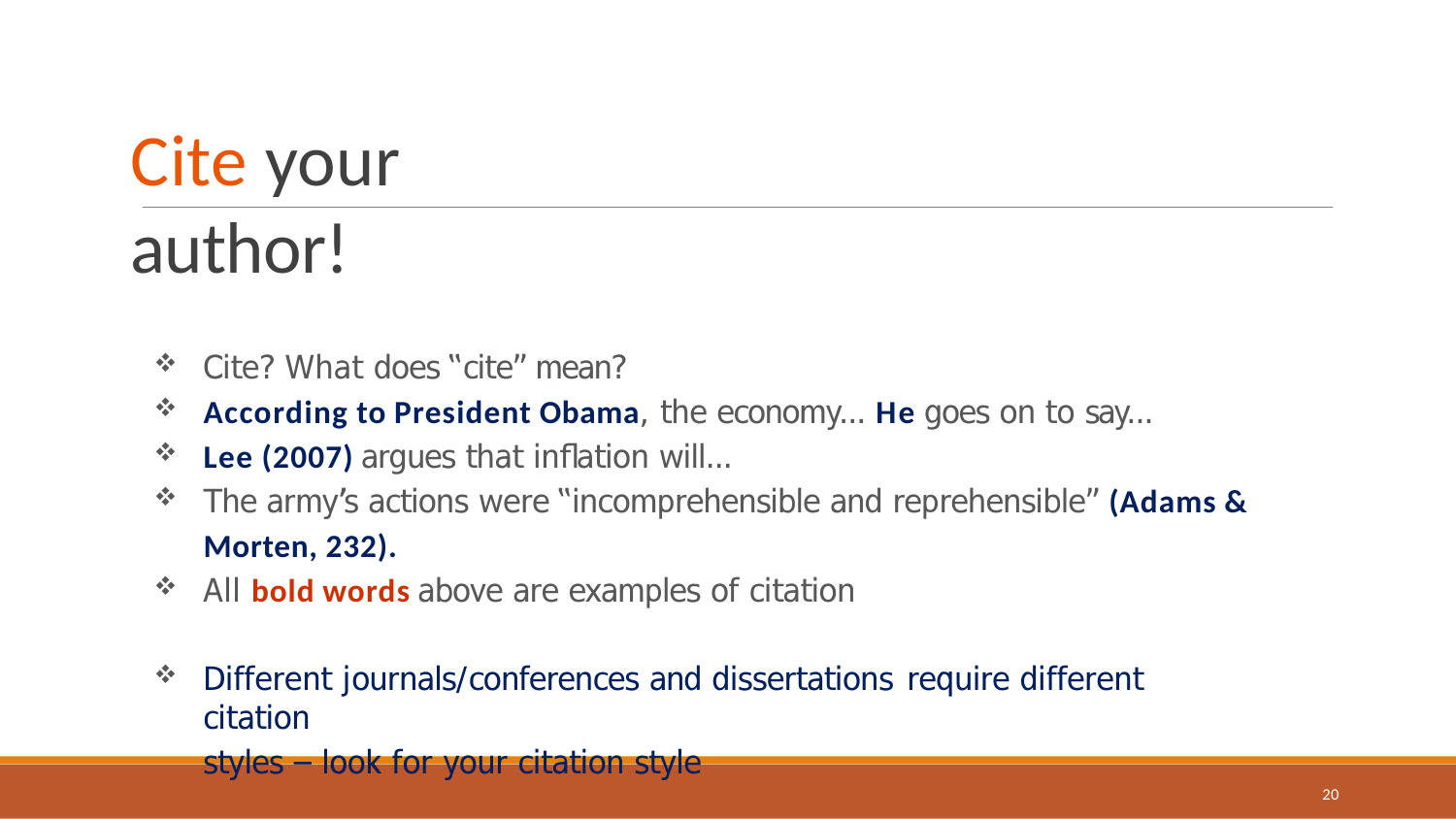

# Cite your author!
Cite? What does “cite” mean?
According to President Obama, the economy… He goes on to say…
Lee (2007) argues that inflation will…
The army’s actions were “incomprehensible and reprehensible” (Adams &
Morten, 232).
All bold words above are examples of citation

Different journals/conferences and dissertations require different citation
styles – look for your citation style
20